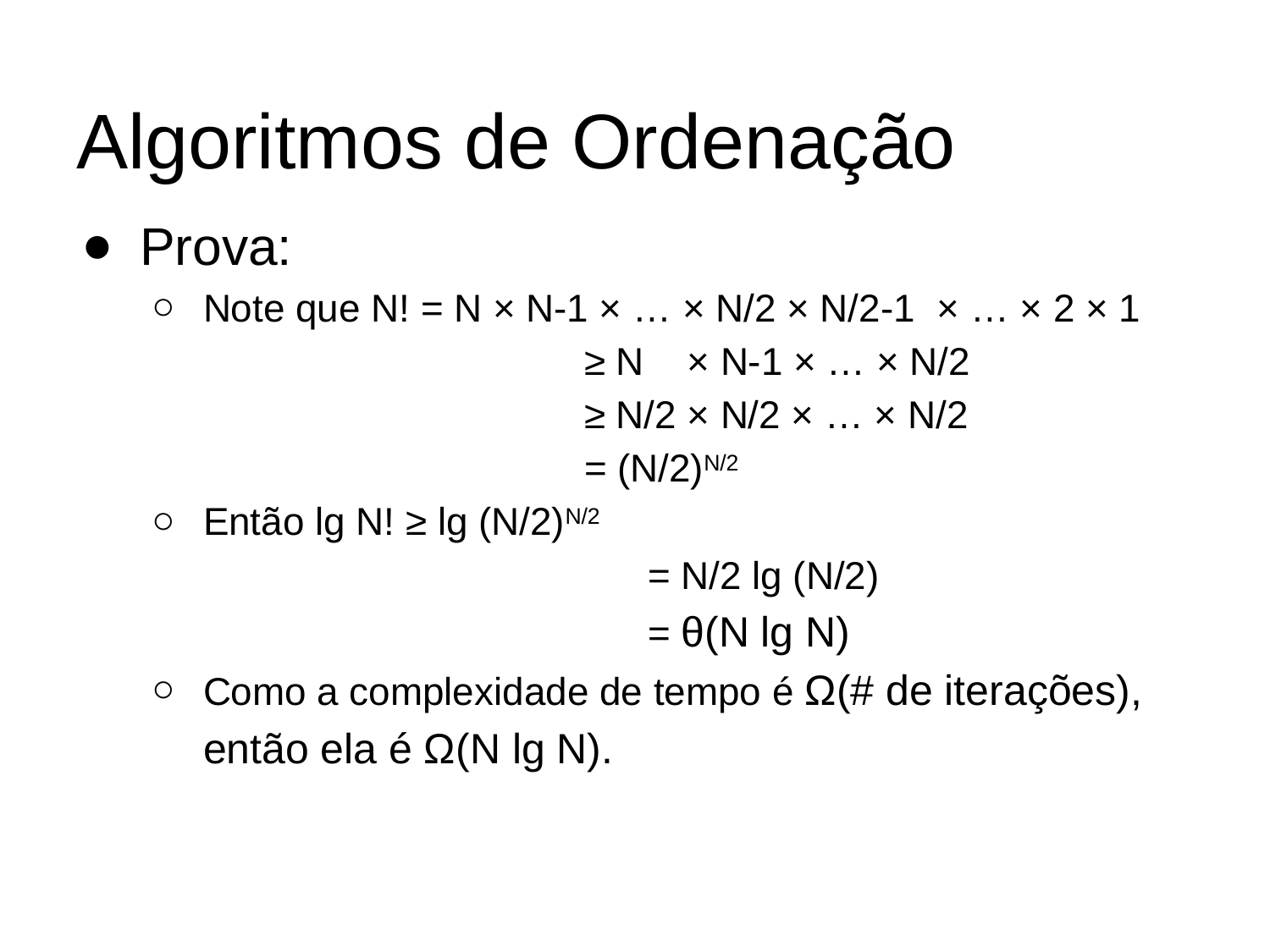

# Algoritmos de Ordenação
Prova:
Note que N! = N × N-1 × … × N/2 × N/2-1  × … × 2 × 1
			≥ N    × N-1 × … × N/2
			≥ N/2 × N/2 × … × N/2
			= (N/2)N/2
Então lg N! ≥ lg (N/2)N/2
				= N/2 lg (N/2)
				= θ(N lg N)
Como a complexidade de tempo é Ω(# de iterações), então ela é Ω(N lg N).